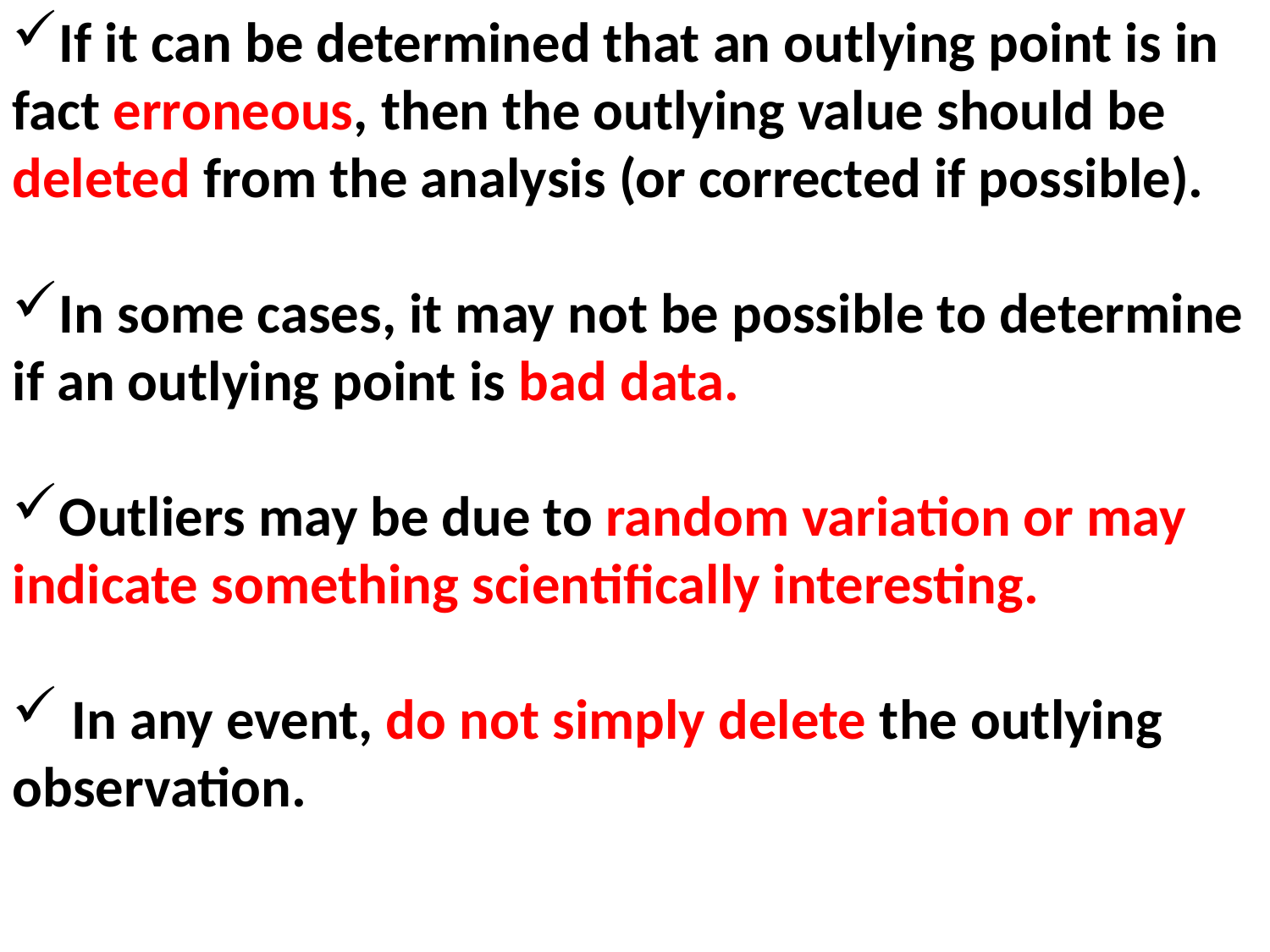

If it can be determined that an outlying point is in fact erroneous, then the outlying value should be deleted from the analysis (or corrected if possible).

In some cases, it may not be possible to determine if an outlying point is bad data.

Outliers may be due to random variation or may indicate something scientifically interesting.

 In any event, do not simply delete the outlying observation.